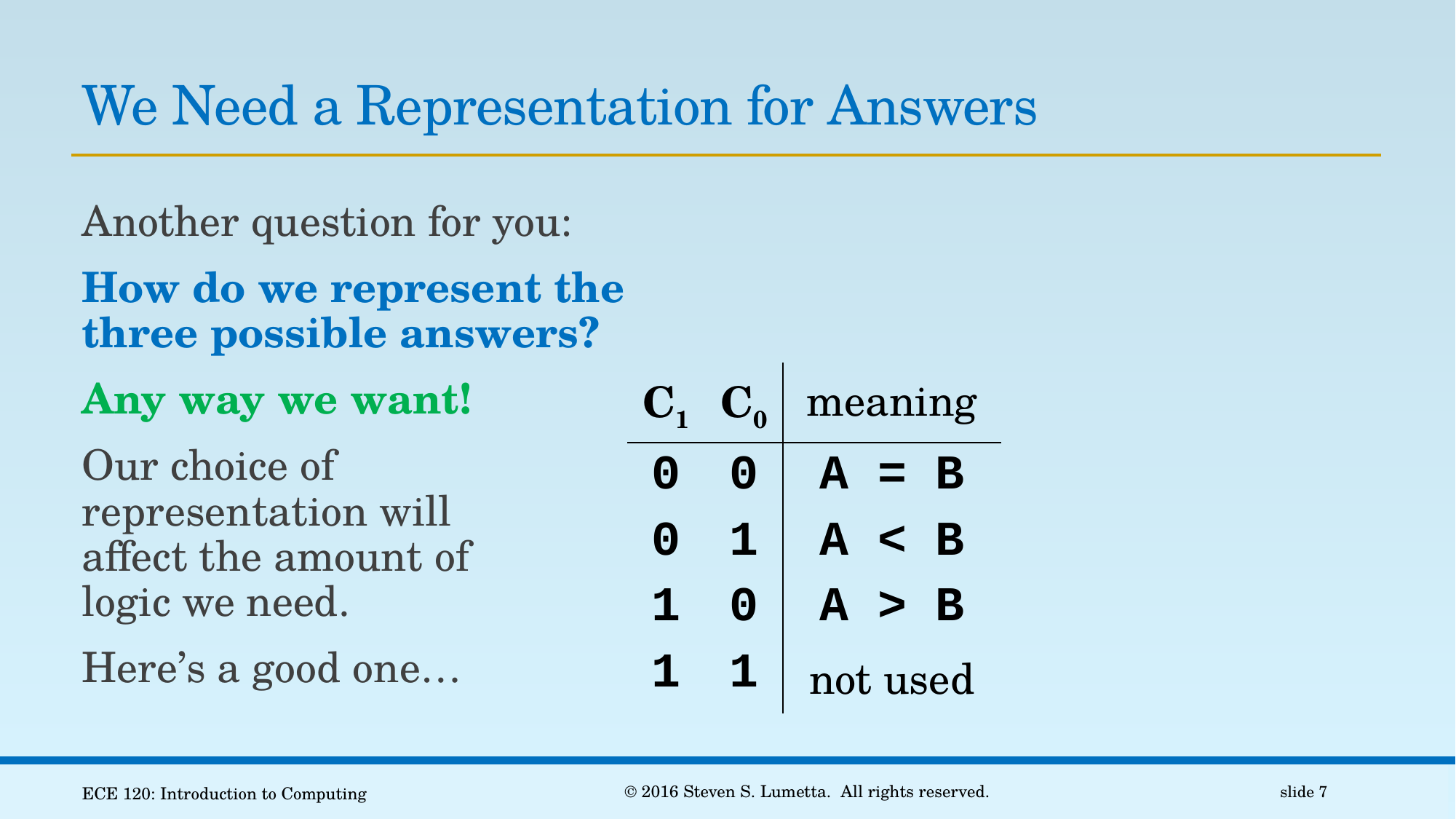

# We Need a Representation for Answers
Another question for you:
How do we represent the
three possible answers?
Any way we want!
Our choice of
representation will
affect the amount of
logic we need.
Here’s a good one…

| C1 | C0 | meaning |
| --- | --- | --- |
| 0 | 0 | A = B |
| 0 | 1 | A < B |
| 1 | 0 | A > B |
| 1 | 1 | not used |
ECE 120: Introduction to Computing
© 2016 Steven S. Lumetta.  All rights reserved.
slide 7